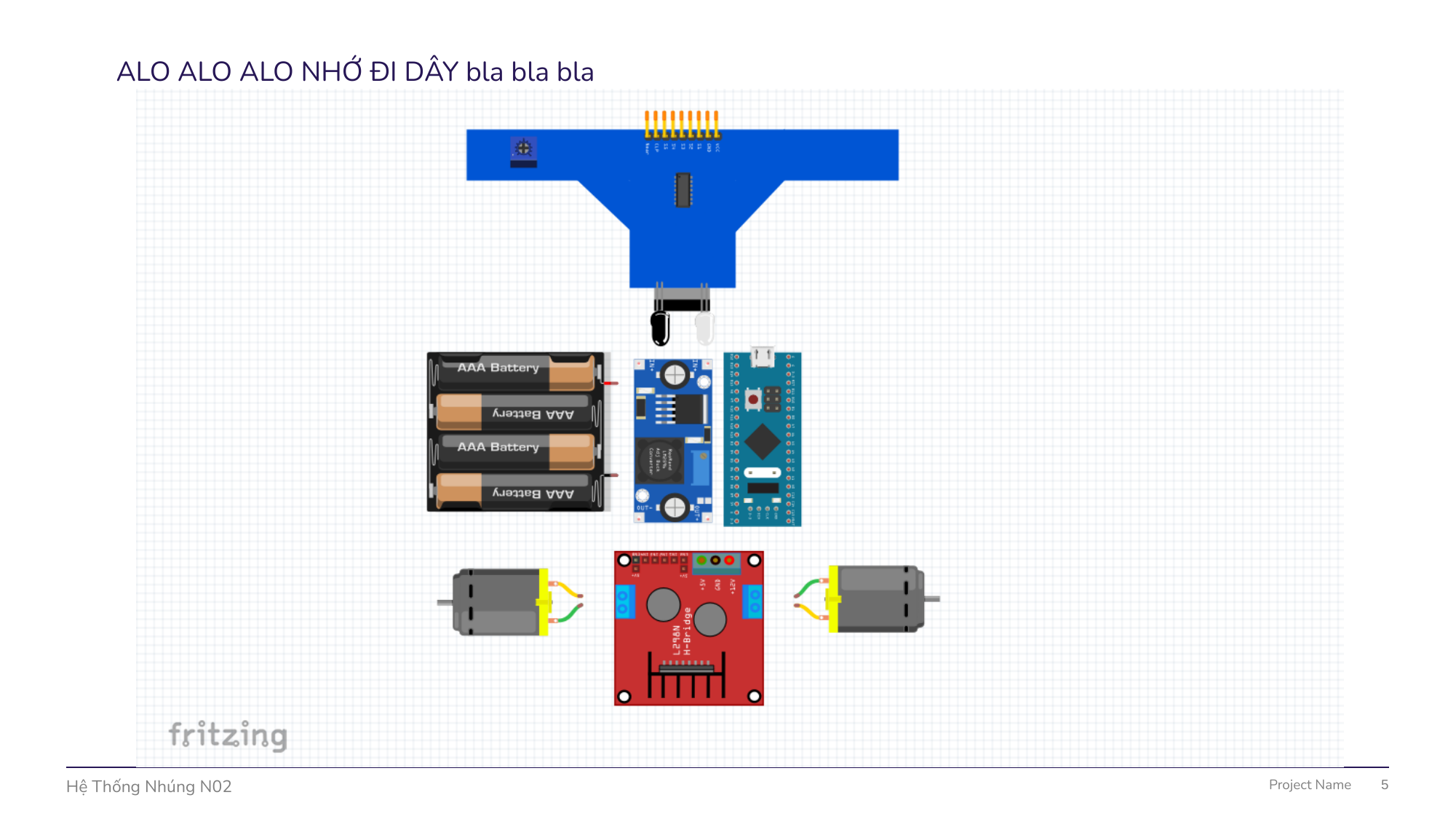

ALO ALO ALO NHỚ ĐI DÂY bla bla bla